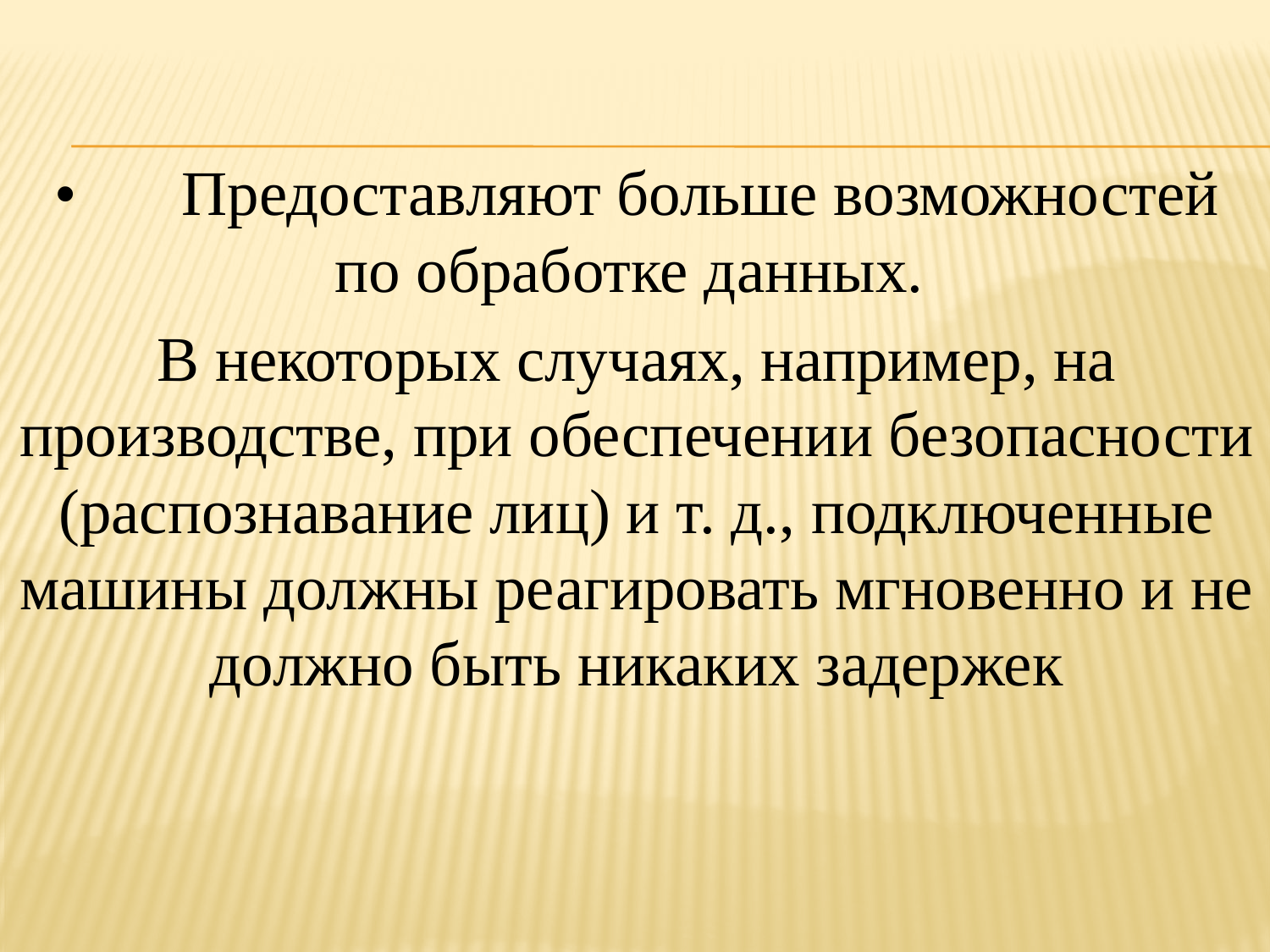

•	Предоставляют больше возможностей по обработке данных.
В некоторых случаях, например, на производстве, при обеспечении безопасности (распознавание лиц) и т. д., подключенные машины должны реагировать мгновенно и не должно быть никаких задержек